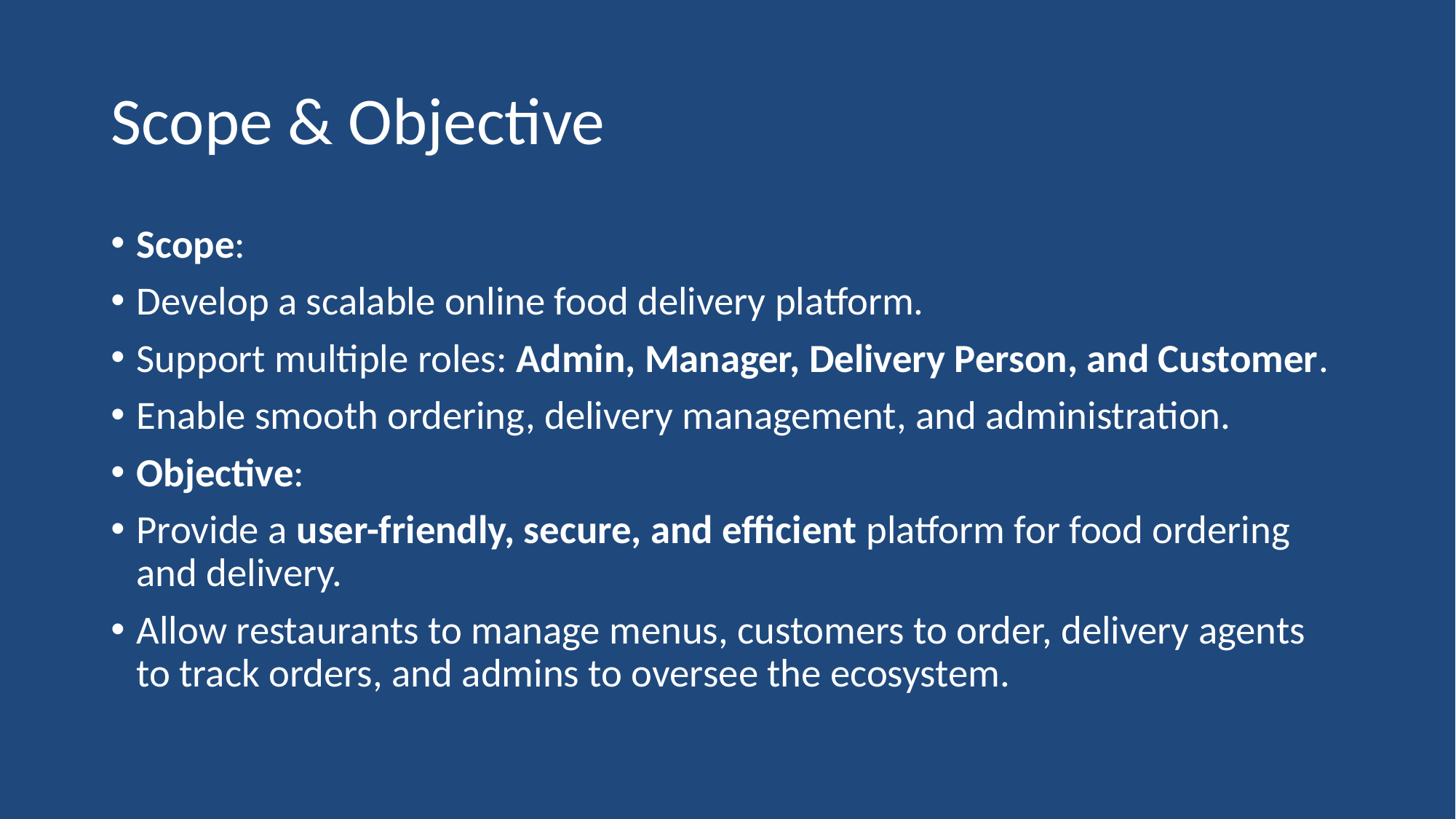

# Scope & Objective
Scope:
Develop a scalable online food delivery platform.
Support multiple roles: Admin, Manager, Delivery Person, and Customer.
Enable smooth ordering, delivery management, and administration.
Objective:
Provide a user-friendly, secure, and efficient platform for food ordering and delivery.
Allow restaurants to manage menus, customers to order, delivery agents to track orders, and admins to oversee the ecosystem.